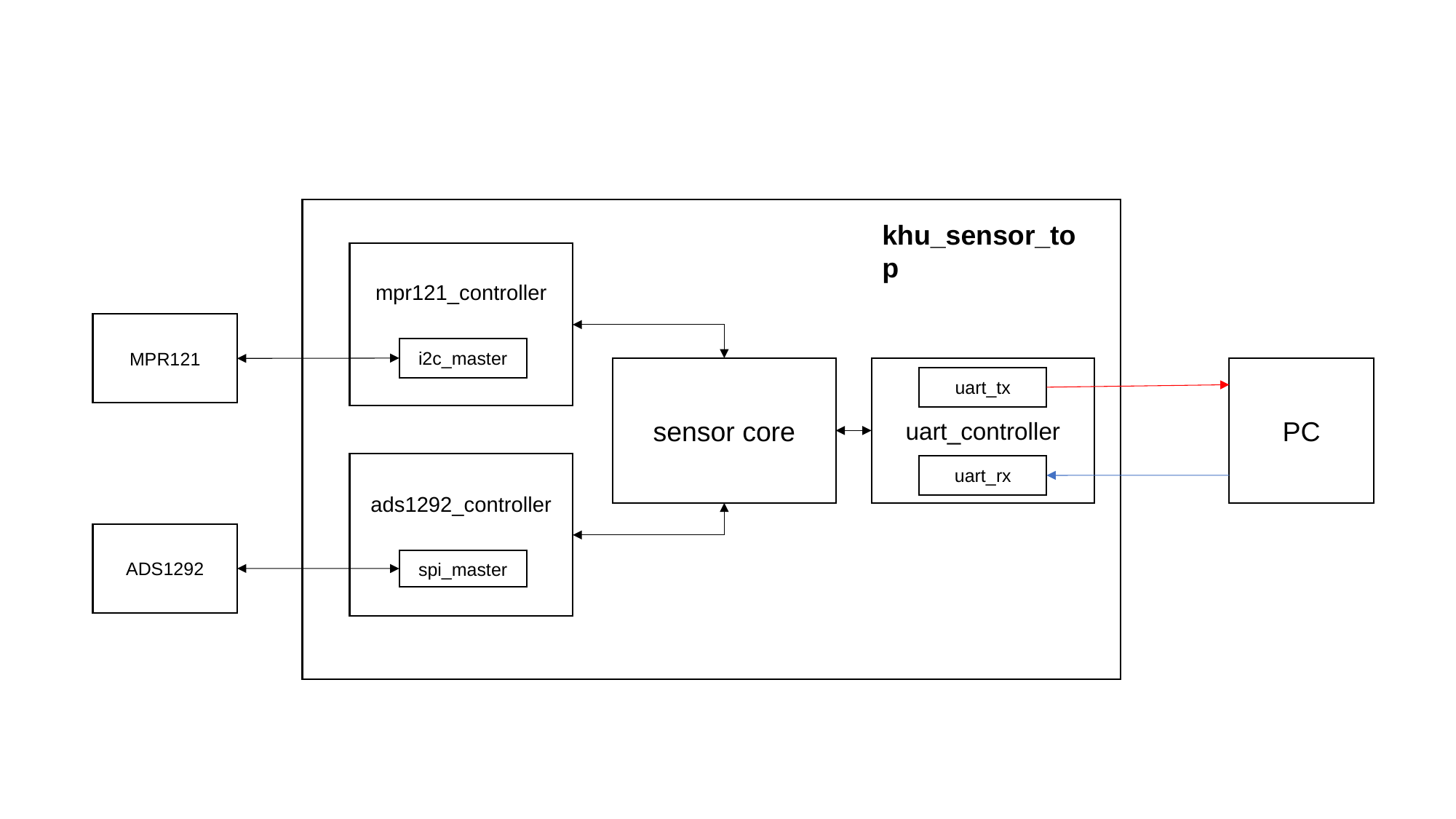

khu_sensor_top
mpr121_controller

MPR121
i2c_master
PC
sensor core
uart_controller
uart_tx
ads1292_controller

uart_rx
ADS1292
spi_master